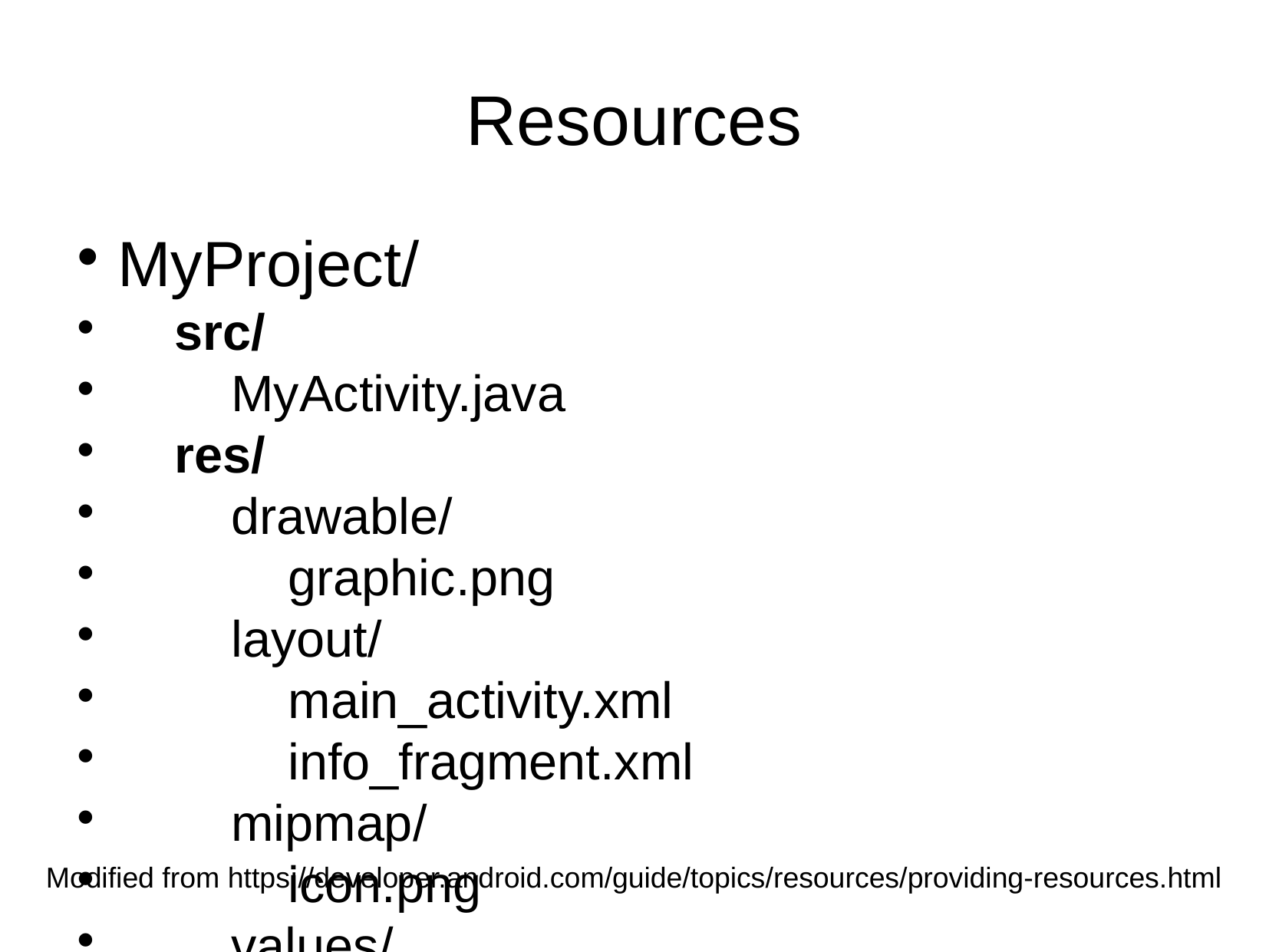

Resources
MyProject/
    src/
        MyActivity.java
    res/
        drawable/
            graphic.png
        layout/
            main_activity.xml
            info_fragment.xml
        mipmap/
            icon.png
        values/
            strings.xml
Modified from https://developer.android.com/guide/topics/resources/providing-resources.html